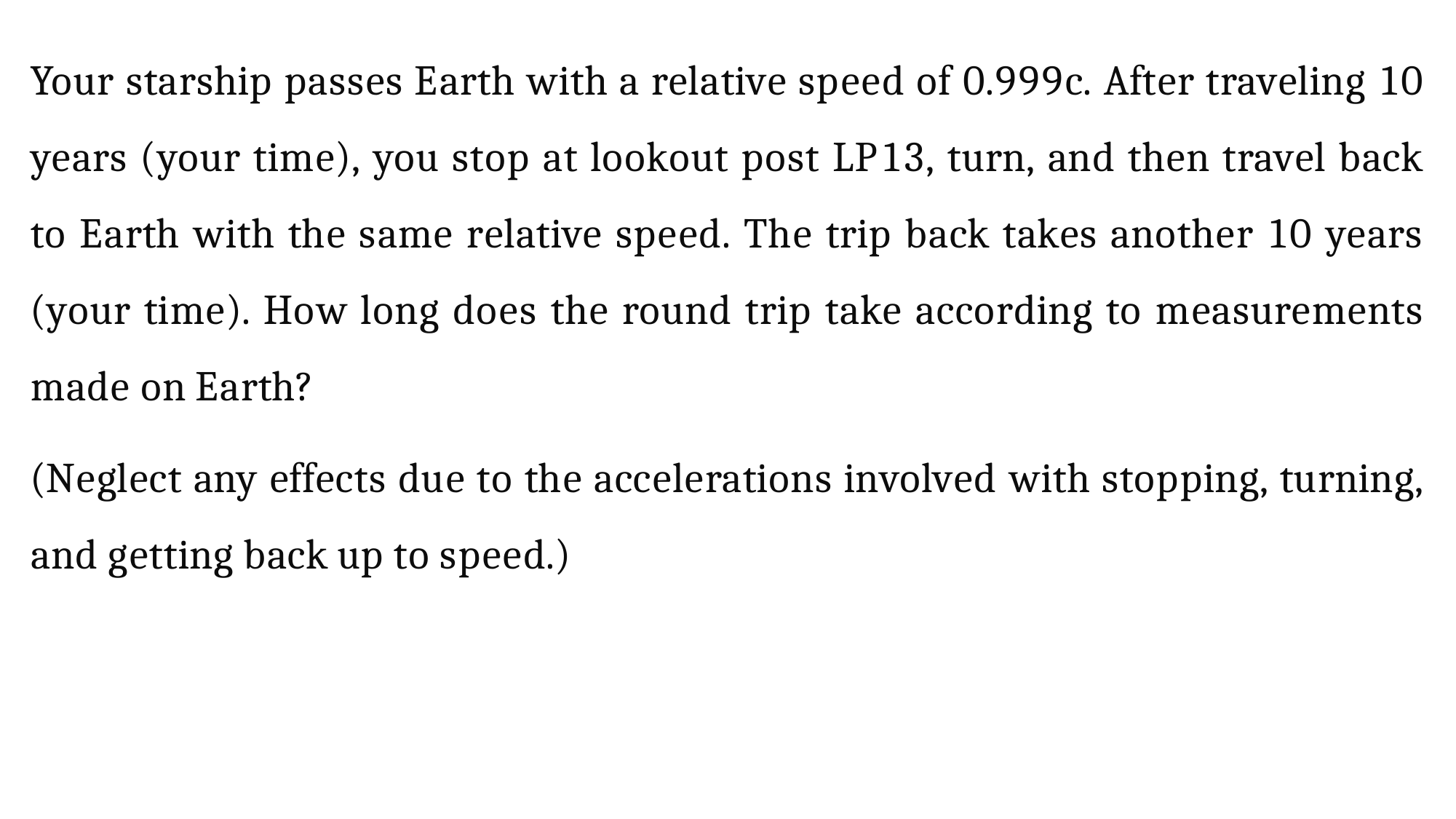

Your starship passes Earth with a relative speed of 0.999c. After traveling 10 years (your time), you stop at lookout post LP13, turn, and then travel back to Earth with the same relative speed. The trip back takes another 10 years (your time). How long does the round trip take according to measurements made on Earth?
(Neglect any effects due to the accelerations involved with stopping, turning, and getting back up to speed.)